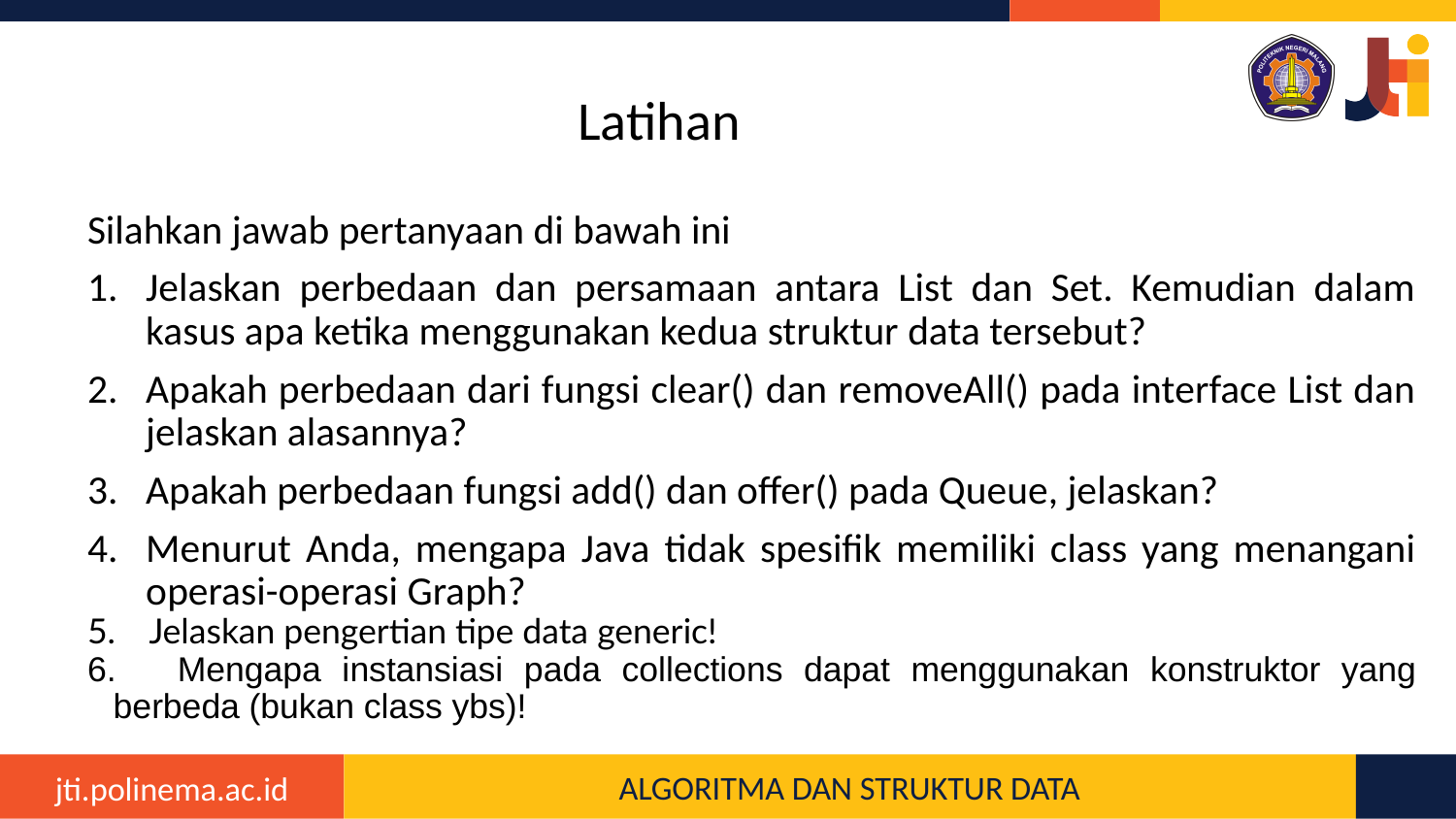

# Latihan
Silahkan jawab pertanyaan di bawah ini
Jelaskan perbedaan dan persamaan antara List dan Set. Kemudian dalam kasus apa ketika menggunakan kedua struktur data tersebut?
Apakah perbedaan dari fungsi clear() dan removeAll() pada interface List dan jelaskan alasannya?
Apakah perbedaan fungsi add() dan offer() pada Queue, jelaskan?
Menurut Anda, mengapa Java tidak spesifik memiliki class yang menangani operasi-operasi Graph?
    Jelaskan pengertian tipe data generic!
   Mengapa instansiasi pada collections dapat menggunakan konstruktor yang berbeda (bukan class ybs)!